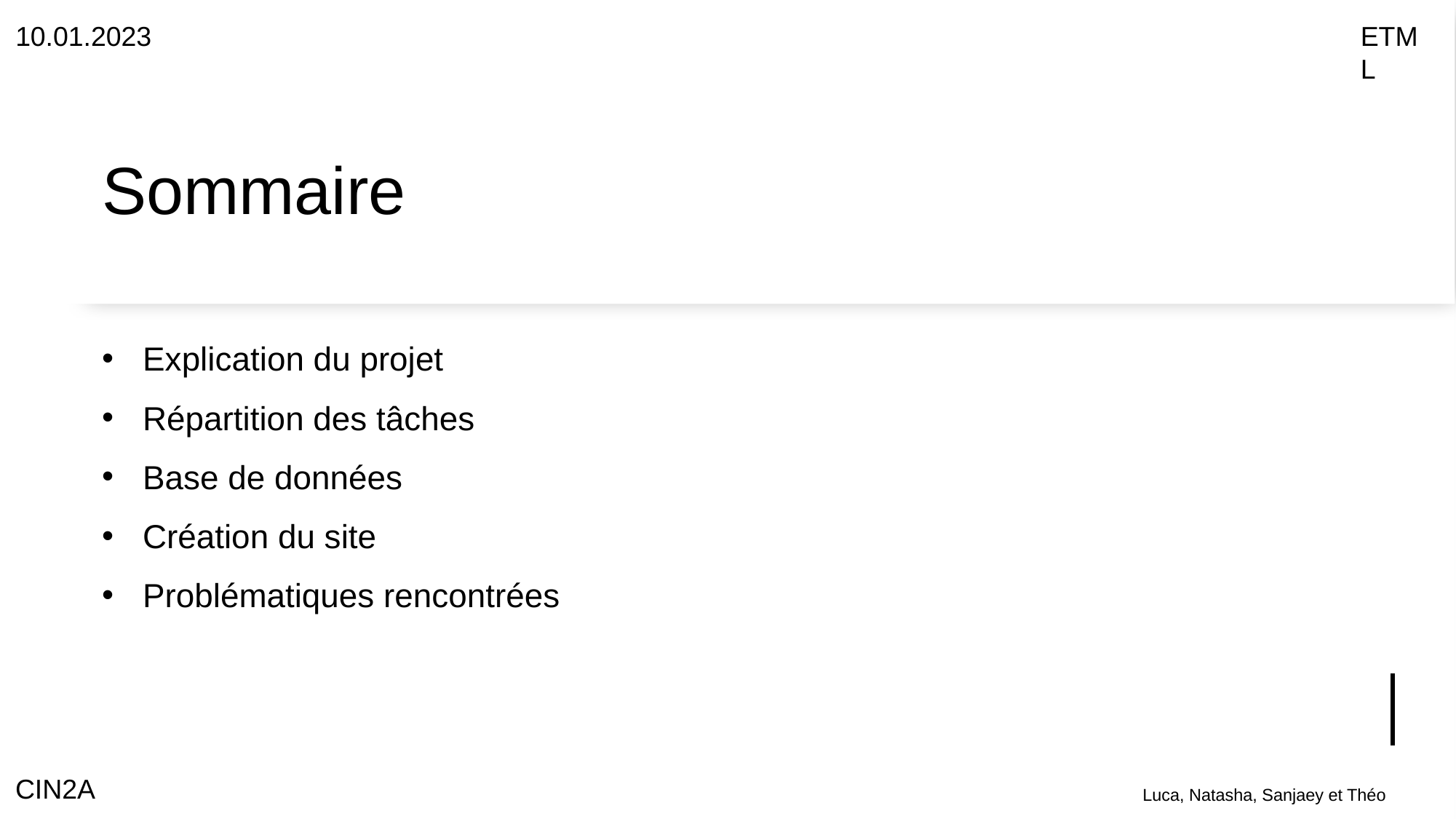

10.01.2023
ETML
# Sommaire
Explication du projet
Répartition des tâches
Base de données
Création du site
Problématiques rencontrées
Luca, Natasha, Sanjaey et Théo
CIN2A